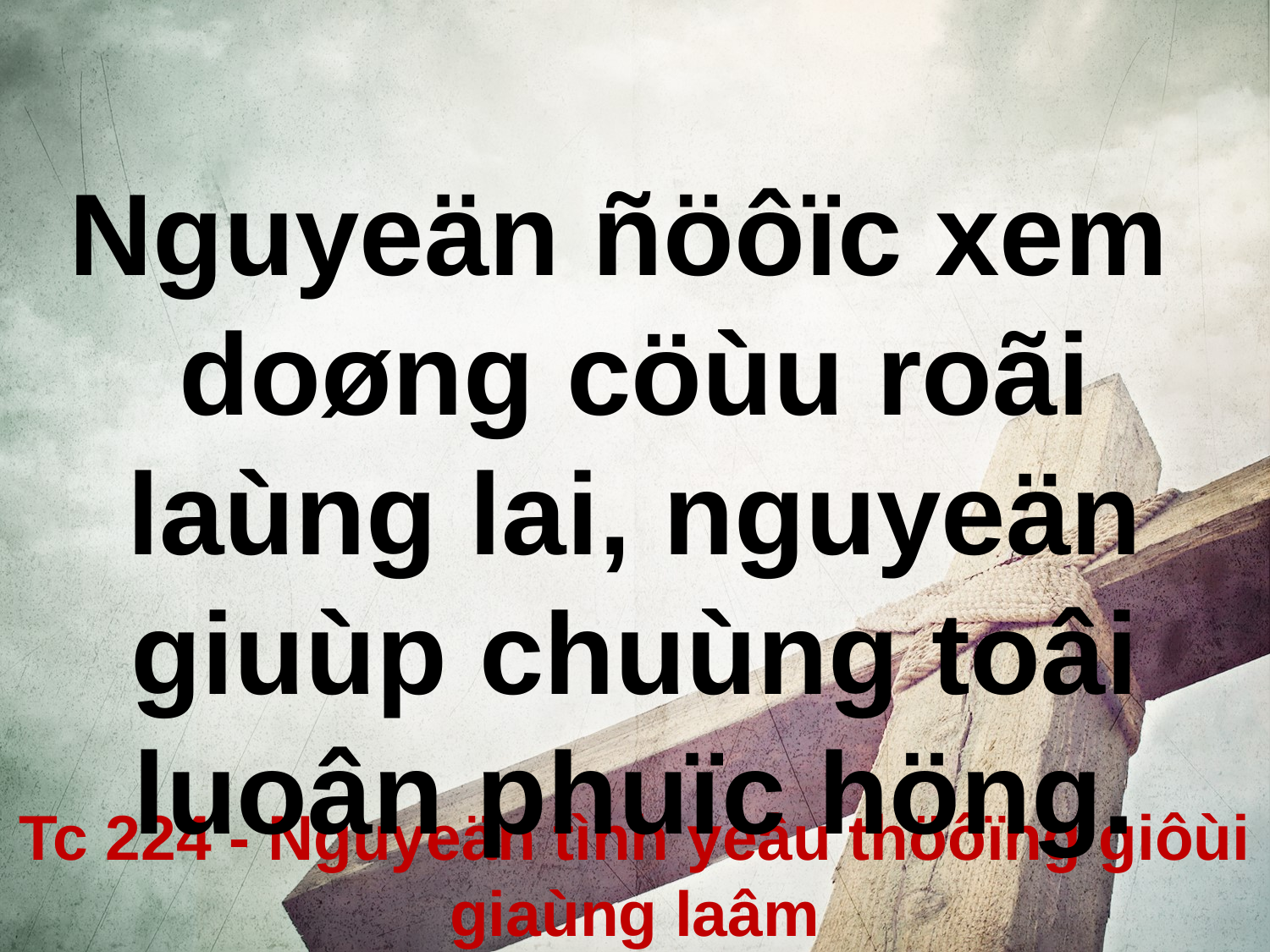

Nguyeän ñöôïc xem
doøng cöùu roãi laùng lai, nguyeän giuùp chuùng toâi luoân phuïc höng.
Tc 224 - Nguyeän tình yeâu thöôïng giôùi giaùng laâm